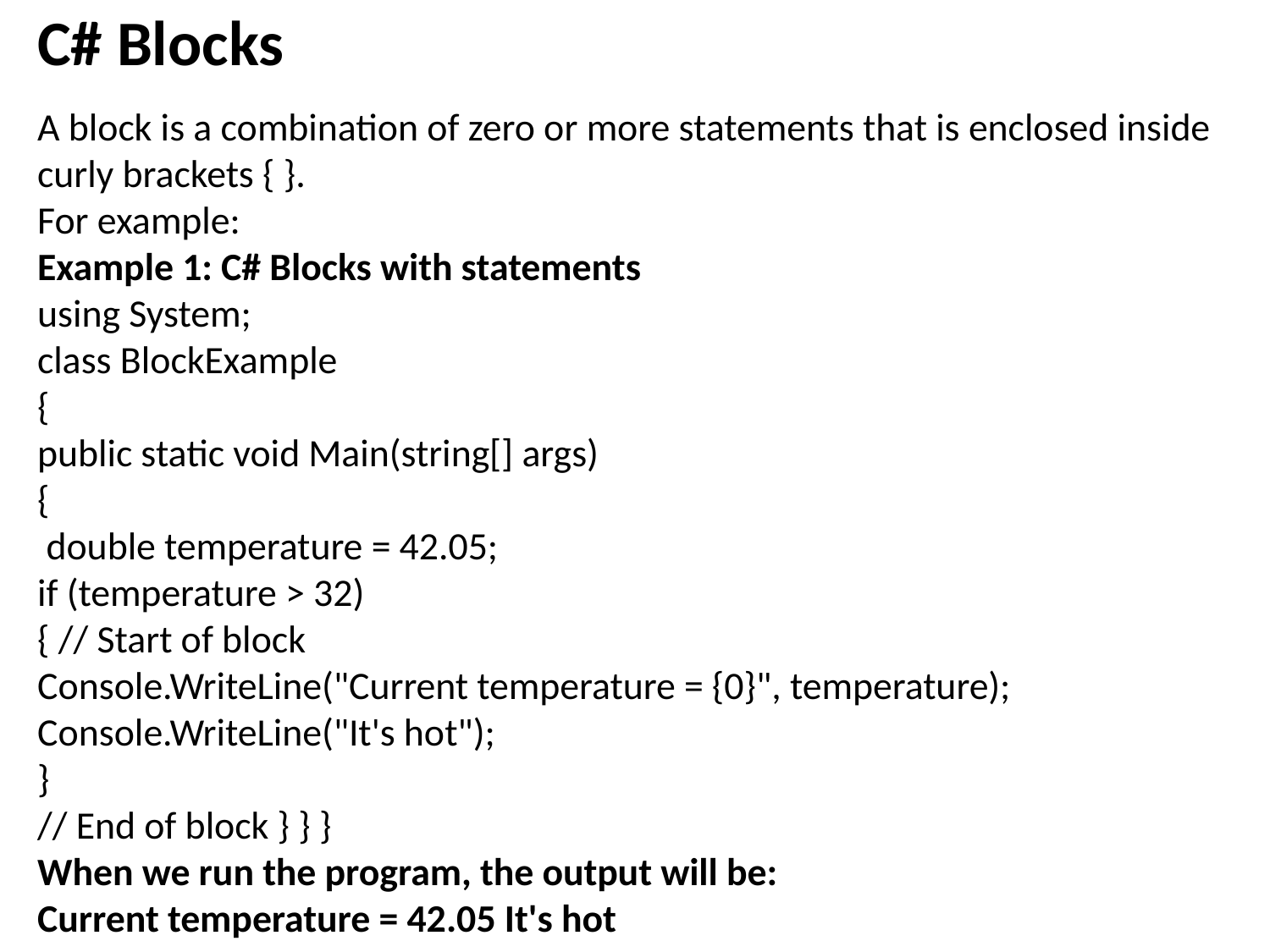

C# Blocks

A block is a combination of zero or more statements that is enclosed inside curly brackets { }.
For example:
Example 1: C# Blocks with statements
using System;
class BlockExample
{
public static void Main(string[] args)
{
 double temperature = 42.05;
if (temperature > 32)
{ // Start of block
Console.WriteLine("Current temperature = {0}", temperature);
Console.WriteLine("It's hot");
}
// End of block } } }
When we run the program, the output will be:
Current temperature = 42.05 It's hot